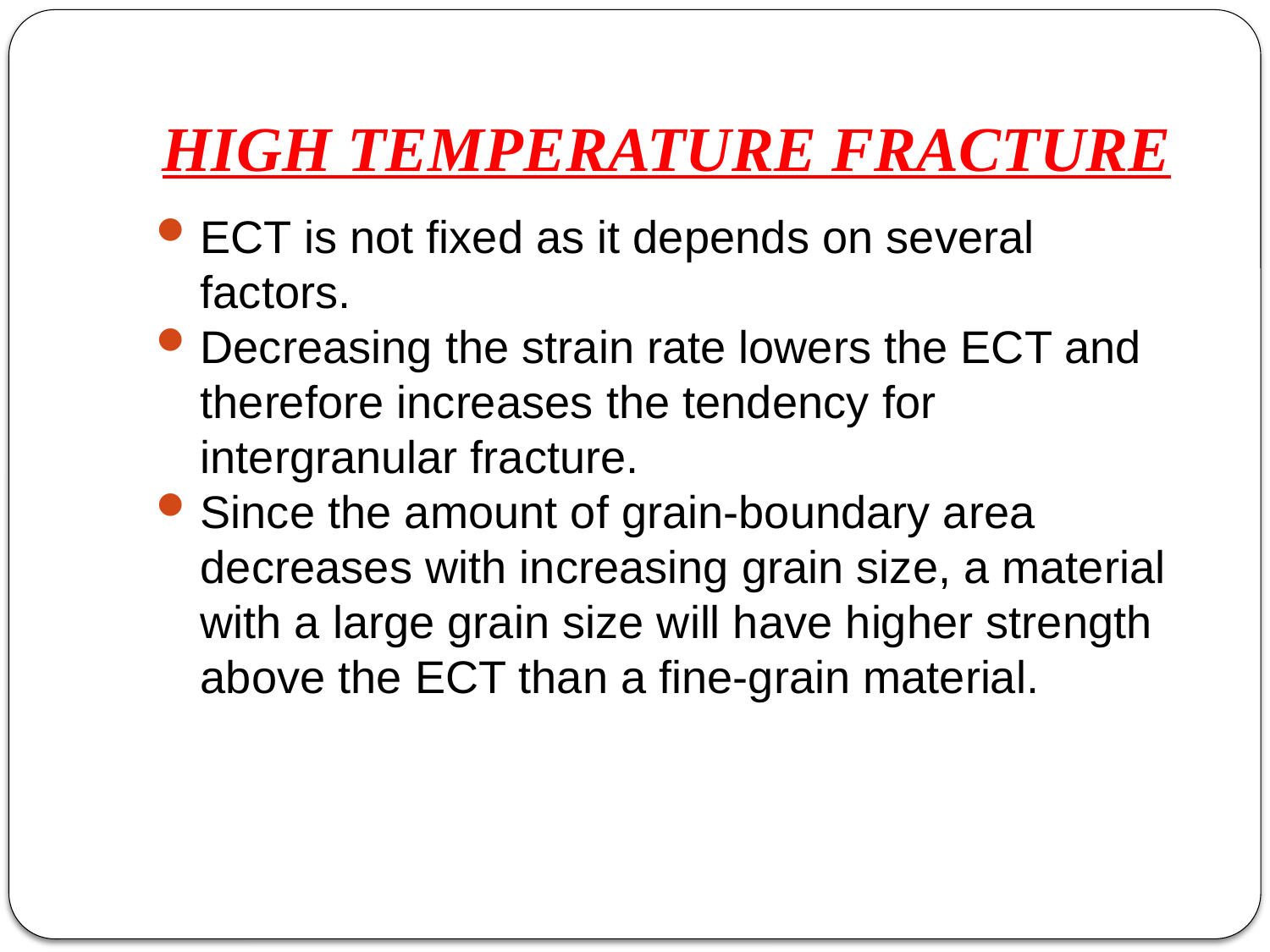

# HIGH TEMPERATURE FRACTURE
ECT is not fixed as it depends on several factors.
Decreasing the strain rate lowers the ECT and therefore increases the tendency for intergranular fracture.
Since the amount of grain-boundary area decreases with increasing grain size, a material with a large grain size will have higher strength above the ECT than a fine-grain material.